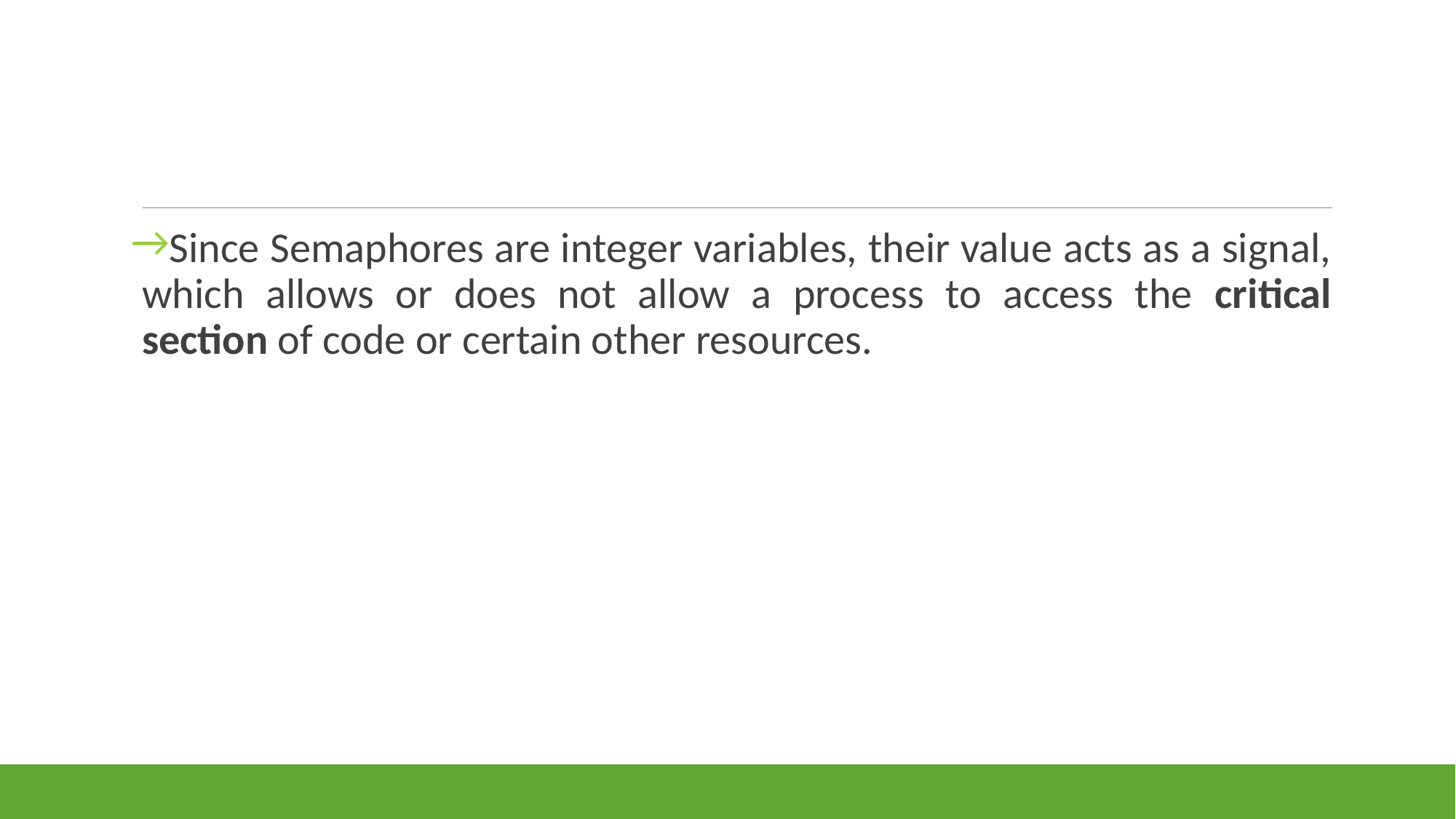

#
Since Semaphores are integer variables, their value acts as a signal, which allows or does not allow a process to access the critical section of code or certain other resources.